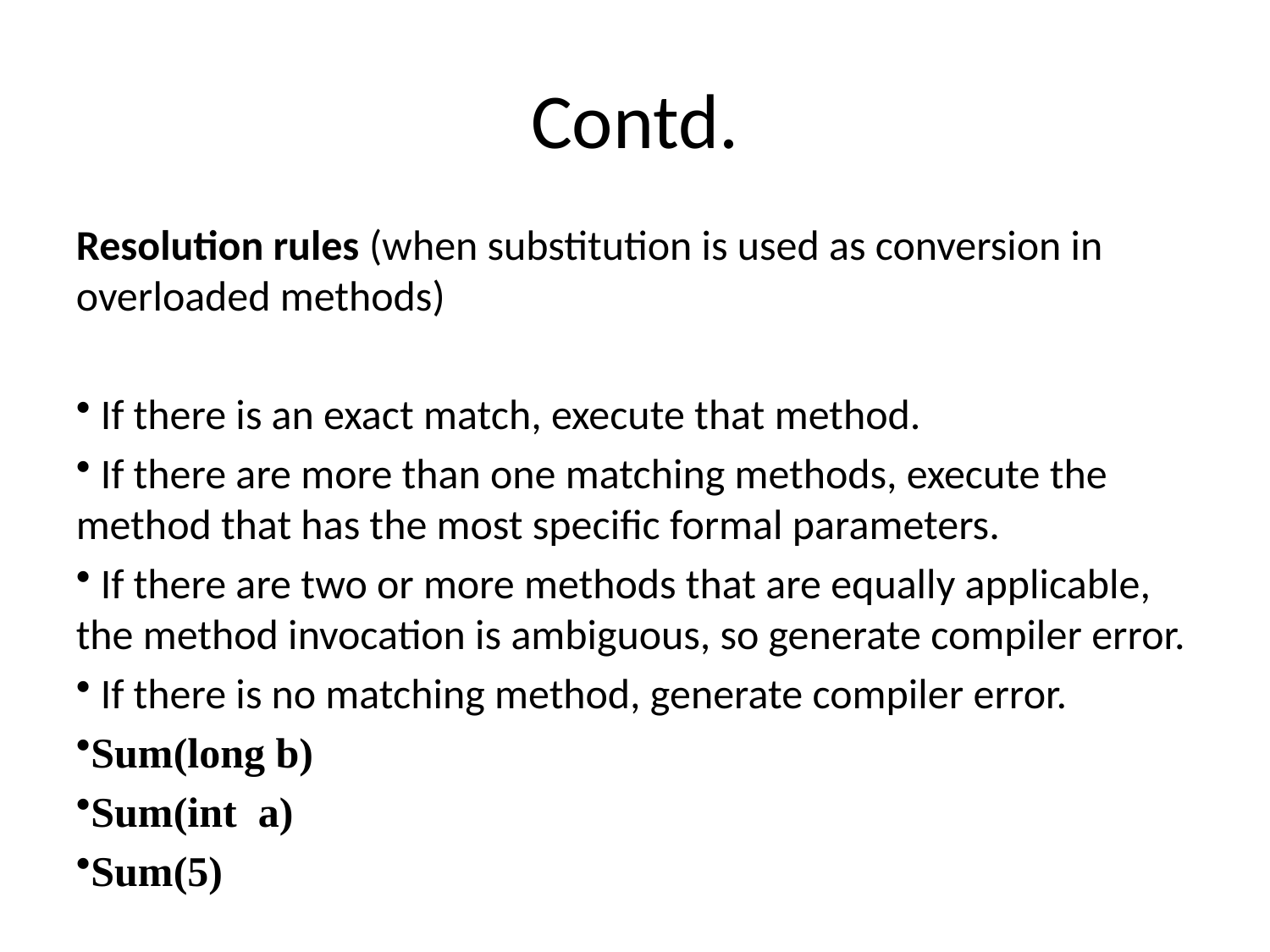

# Contd.
Resolution rules (when substitution is used as conversion in overloaded methods)

 If there is an exact match, execute that method.
 If there are more than one matching methods, execute the method that has the most specific formal parameters.
 If there are two or more methods that are equally applicable, the method invocation is ambiguous, so generate compiler error.
 If there is no matching method, generate compiler error.
Sum(long b)
Sum(int  a)
Sum(5)